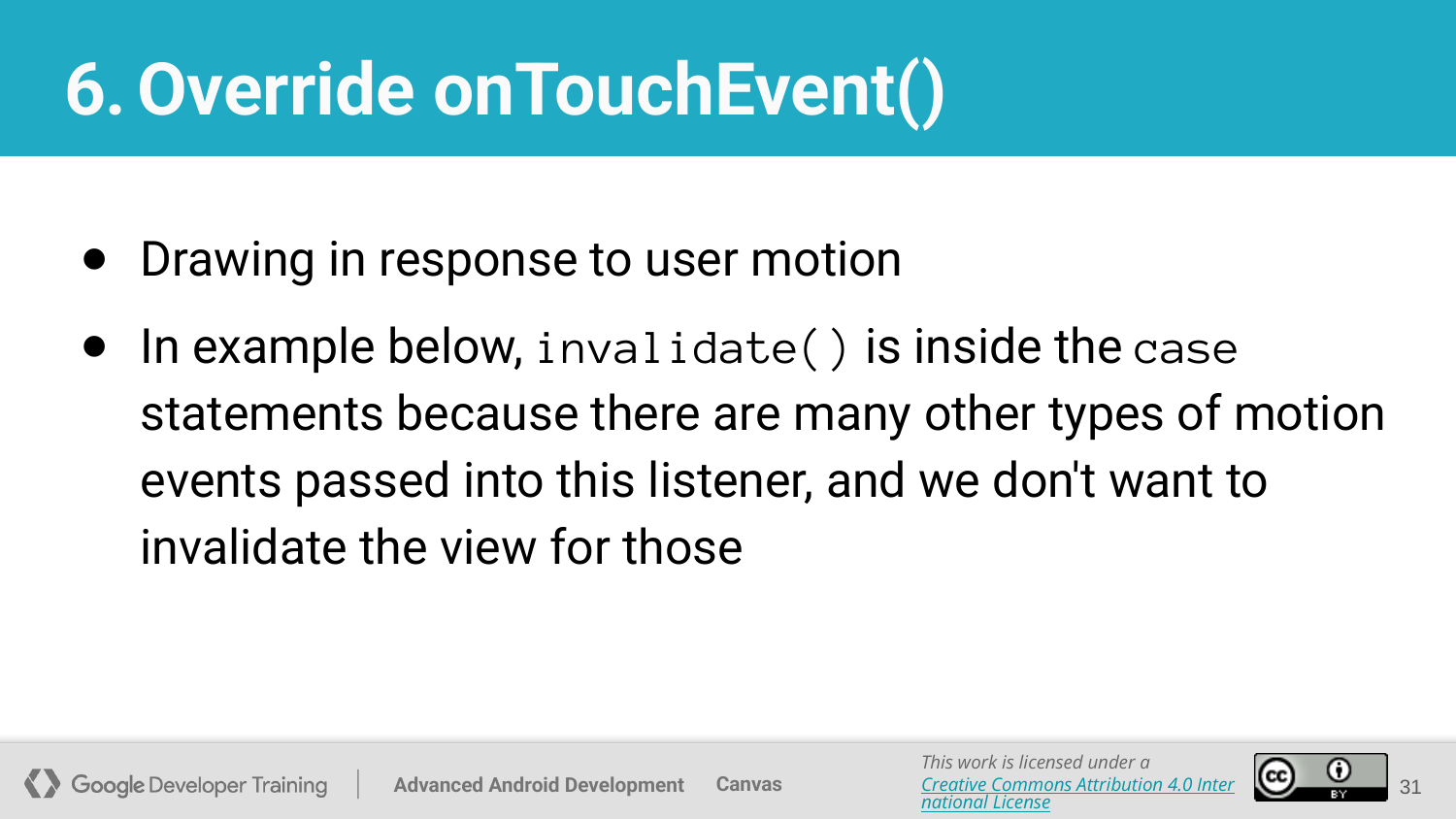

# Override onTouchEvent()

Drawing in response to user motion
In example below, invalidate() is inside the case statements because there are many other types of motion events passed into this listener, and we don't want to invalidate the view for those

31